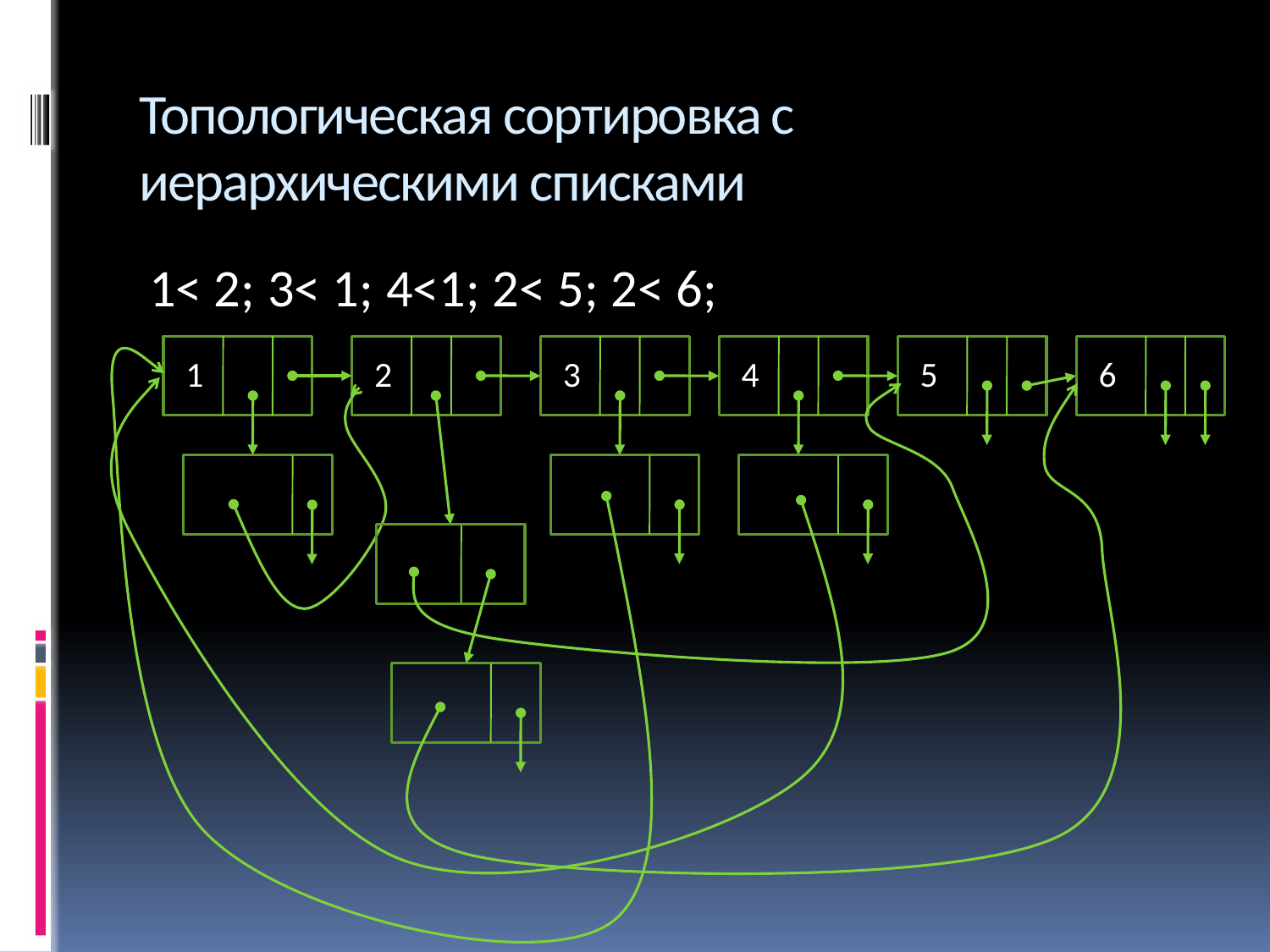

# Топологическая сортировка с иерархическими списками
1< 2; 3< 1; 4<1; 2< 5; 2< 6;

1
2
3
4
5
6